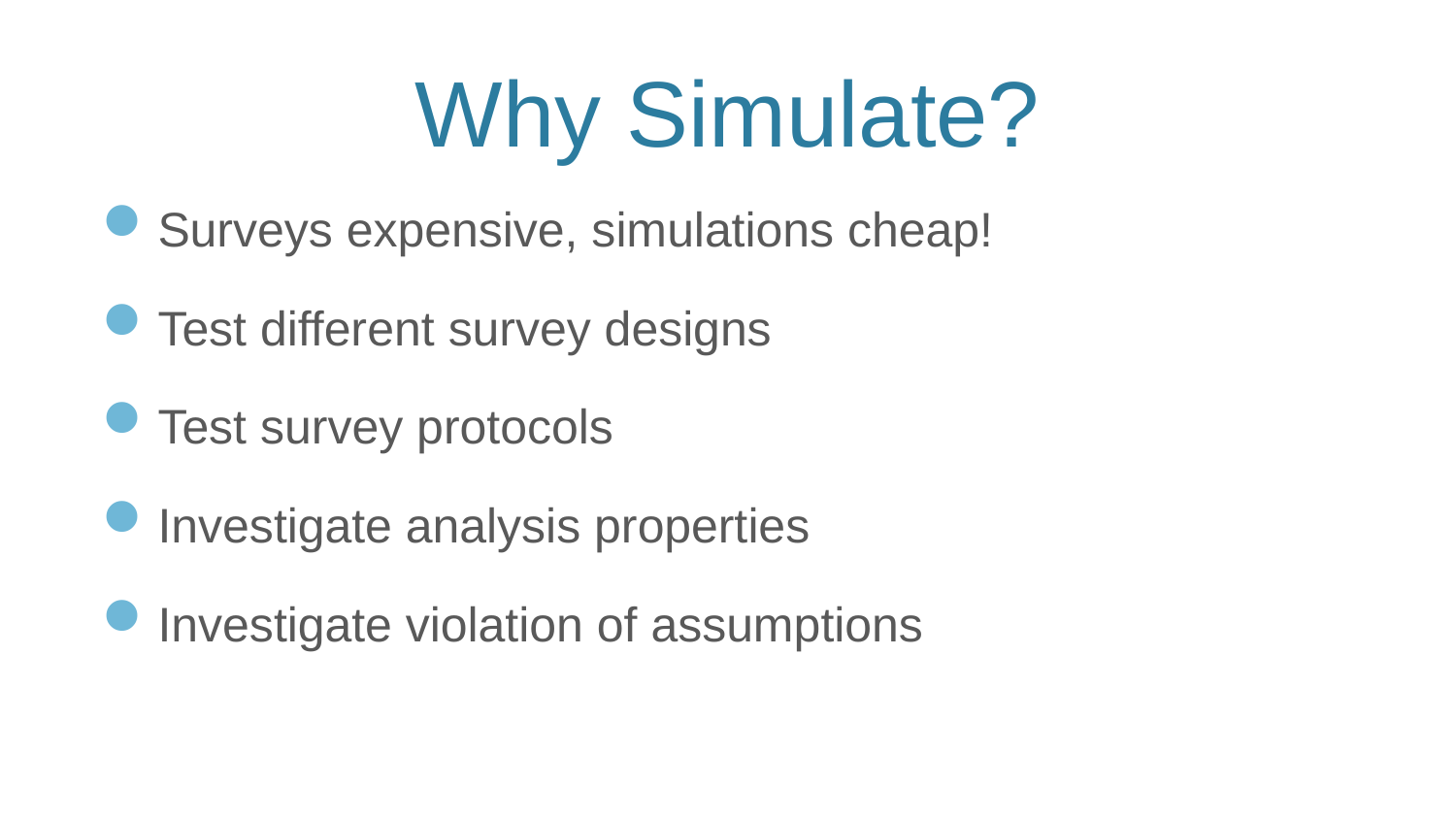

# Why Simulate?
Surveys expensive, simulations cheap!
Test different survey designs
Test survey protocols
Investigate analysis properties
Investigate violation of assumptions